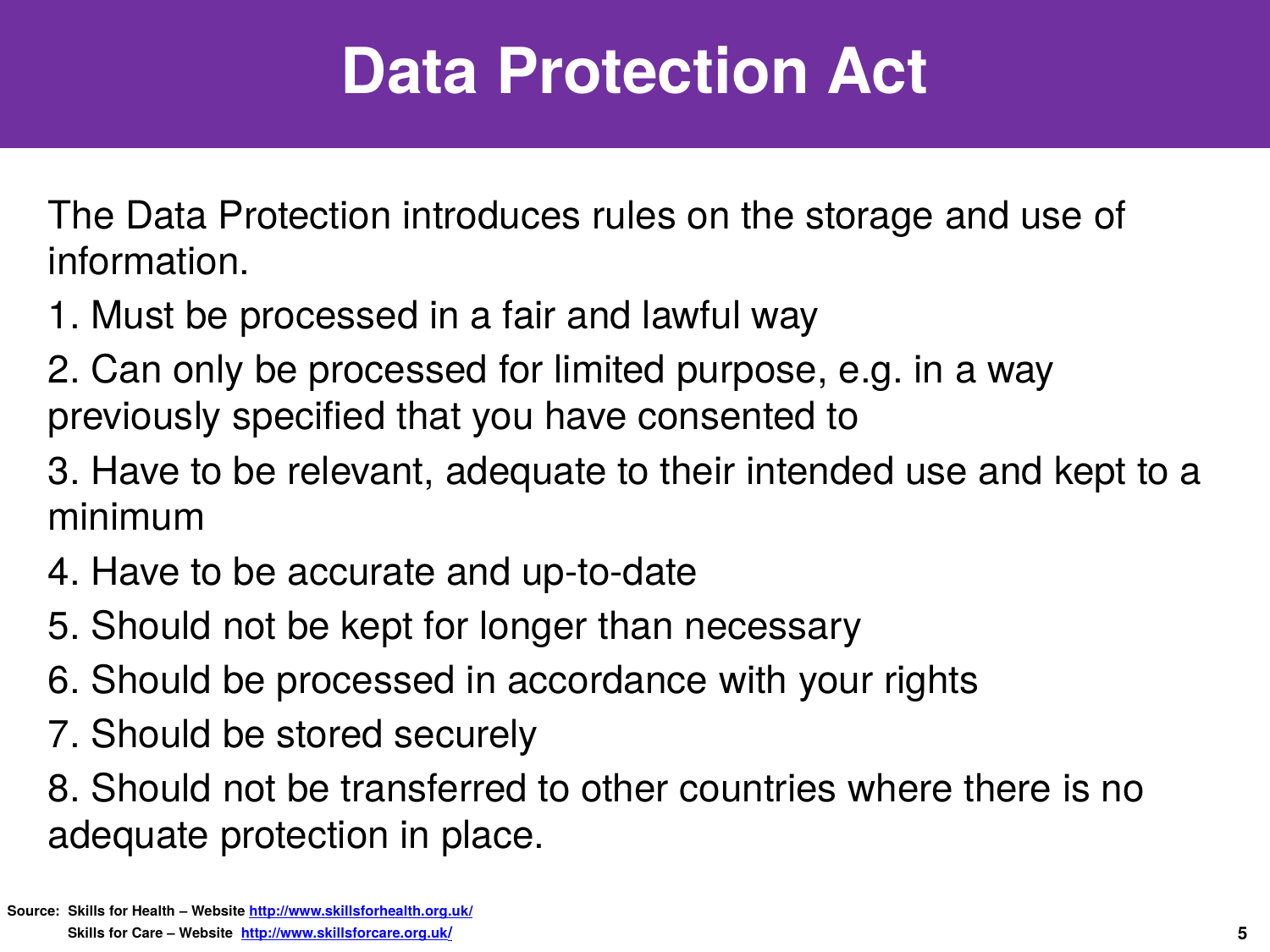

# Data Protection Act
The Data Protection introduces rules on the storage and use of information.
1. Must be processed in a fair and lawful way
2. Can only be processed for limited purpose, e.g. in a way previously specified that you have consented to
3. Have to be relevant, adequate to their intended use and kept to a minimum
4. Have to be accurate and up-to-date
5. Should not be kept for longer than necessary
6. Should be processed in accordance with your rights
7. Should be stored securely
8. Should not be transferred to other countries where there is no adequate protection in place.

Source:  Skills for Health – Website http://www.skillsforhealth.org.uk/
               Skills for Care – Website  http://www.skillsforcare.org.uk/
5